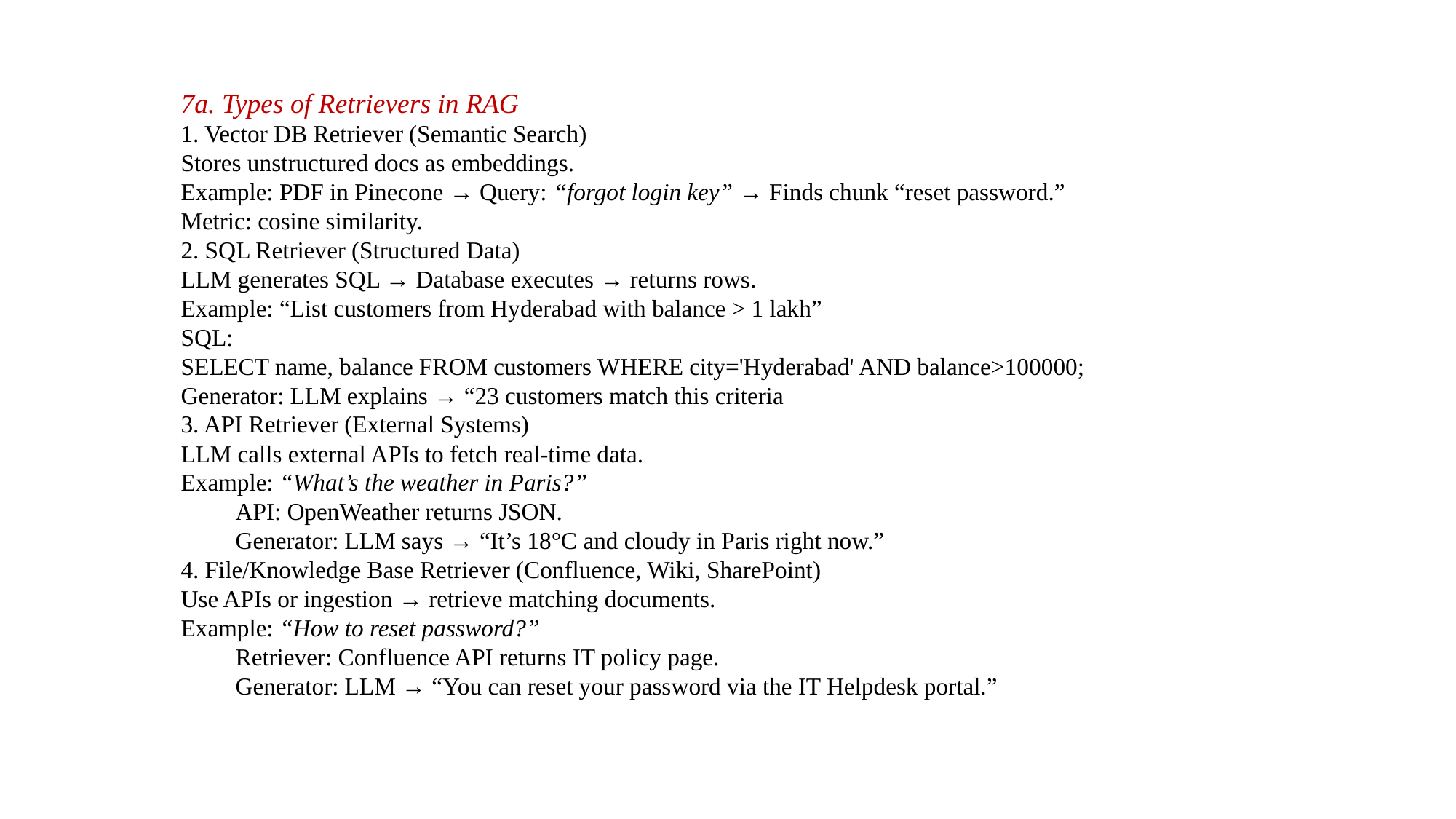

7a. Types of Retrievers in RAG
1. Vector DB Retriever (Semantic Search)
Stores unstructured docs as embeddings.
Example: PDF in Pinecone → Query: “forgot login key” → Finds chunk “reset password.”
Metric: cosine similarity.
2. SQL Retriever (Structured Data)
LLM generates SQL → Database executes → returns rows.
Example: “List customers from Hyderabad with balance > 1 lakh”
SQL:
SELECT name, balance FROM customers WHERE city='Hyderabad' AND balance>100000;
Generator: LLM explains → “23 customers match this criteria
3. API Retriever (External Systems)
LLM calls external APIs to fetch real-time data.
Example: “What’s the weather in Paris?”
API: OpenWeather returns JSON.
Generator: LLM says → “It’s 18°C and cloudy in Paris right now.”
4. File/Knowledge Base Retriever (Confluence, Wiki, SharePoint)
Use APIs or ingestion → retrieve matching documents.
Example: “How to reset password?”
Retriever: Confluence API returns IT policy page.
Generator: LLM → “You can reset your password via the IT Helpdesk portal.”